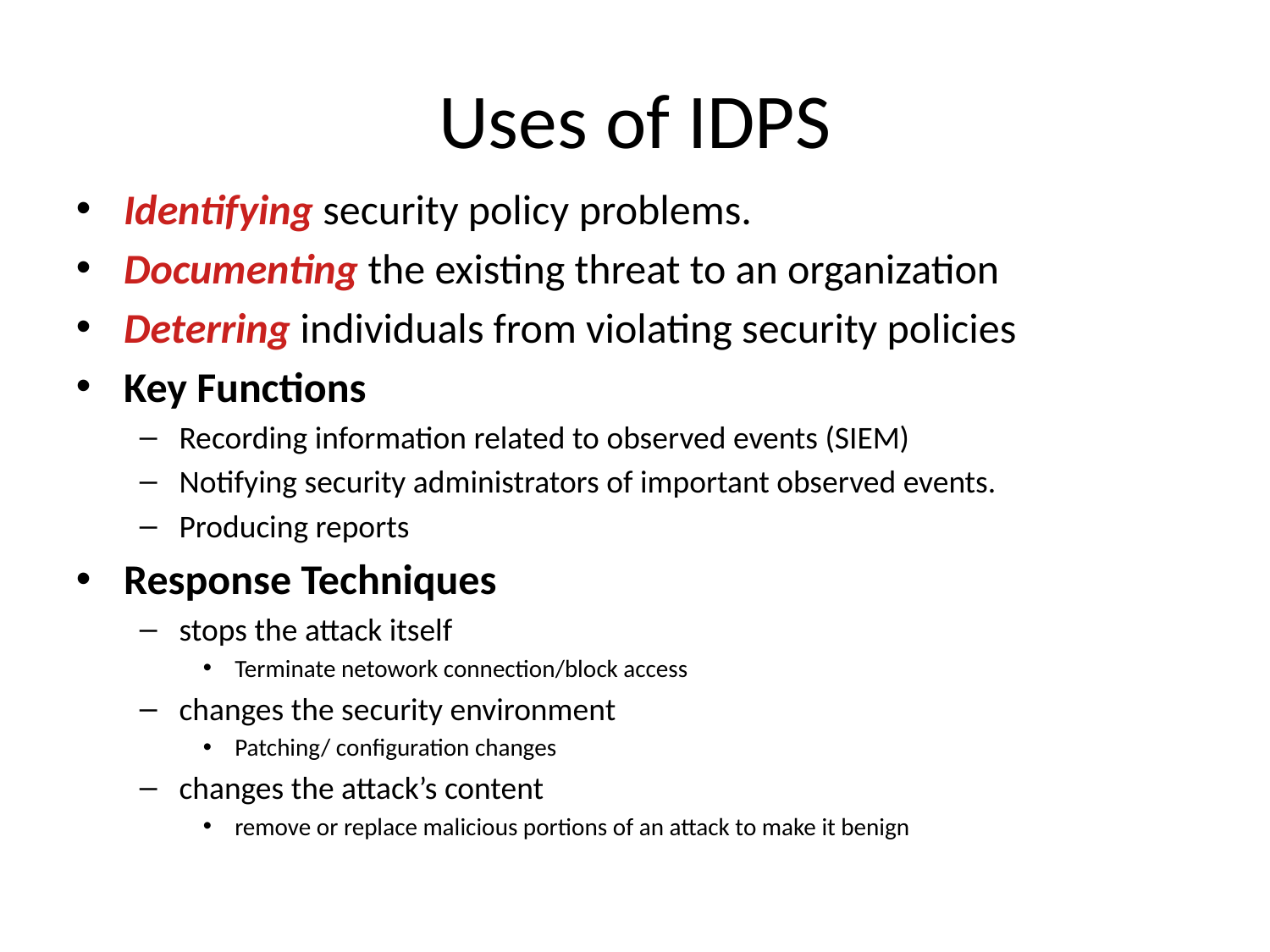

Uses of IDPS
Identifying security policy problems.
Documenting the existing threat to an organization
Deterring individuals from violating security policies
Key Functions
Recording information related to observed events (SIEM)
Notifying security administrators of important observed events.
Producing reports
Response Techniques
stops the attack itself
Terminate netowork connection/block access
changes the security environment
Patching/ configuration changes
changes the attack’s content
remove or replace malicious portions of an attack to make it benign